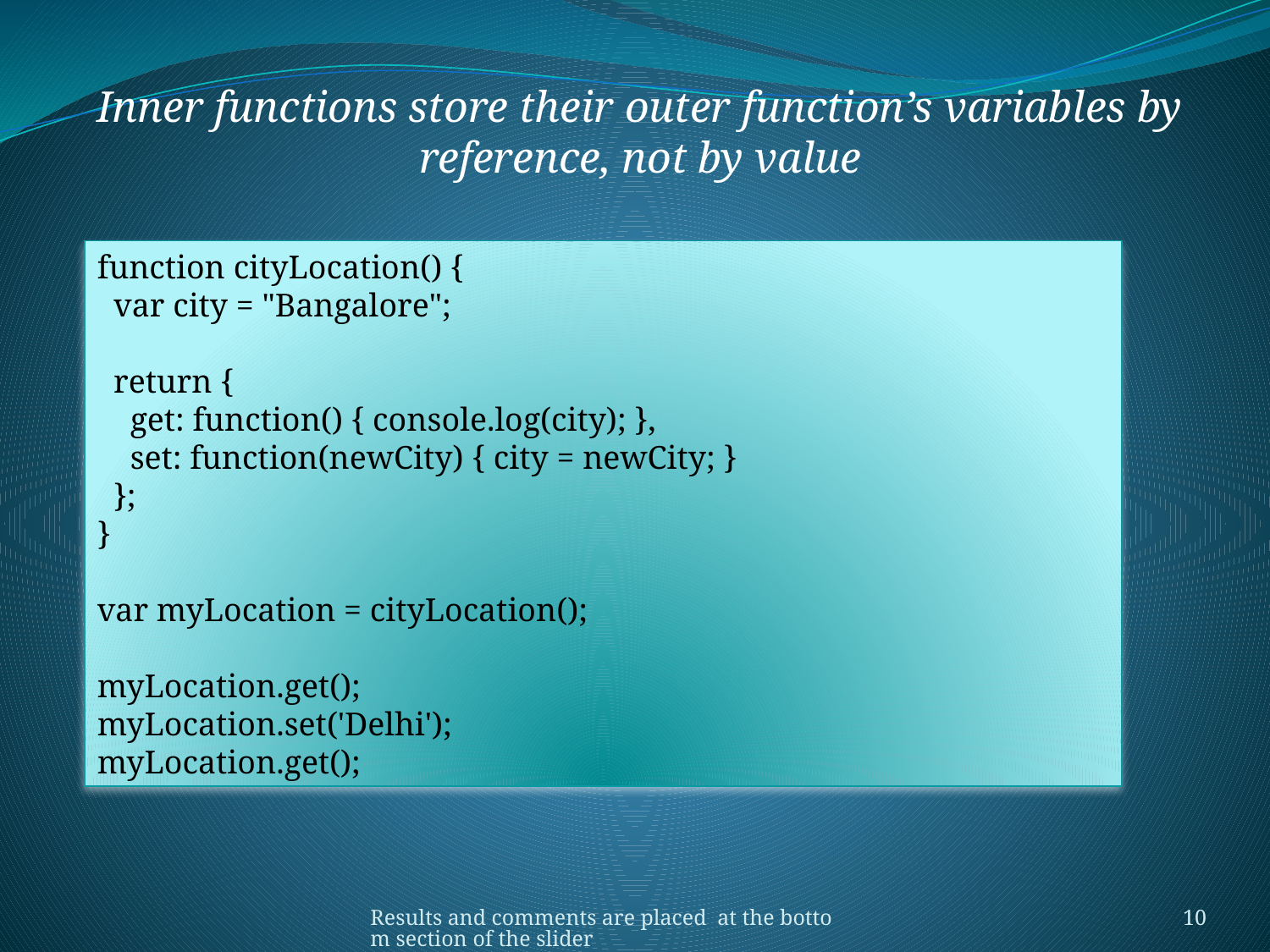

Inner functions store their outer function’s variables by reference, not by value

function cityLocation() {
  var city = "Bangalore";

  return {
    get: function() { console.log(city); },
    set: function(newCity) { city = newCity; }
  };
}

var myLocation = cityLocation();

myLocation.get();
myLocation.set('Delhi');
myLocation.get();
Results and comments are placed  at the bottom section of the slider
10